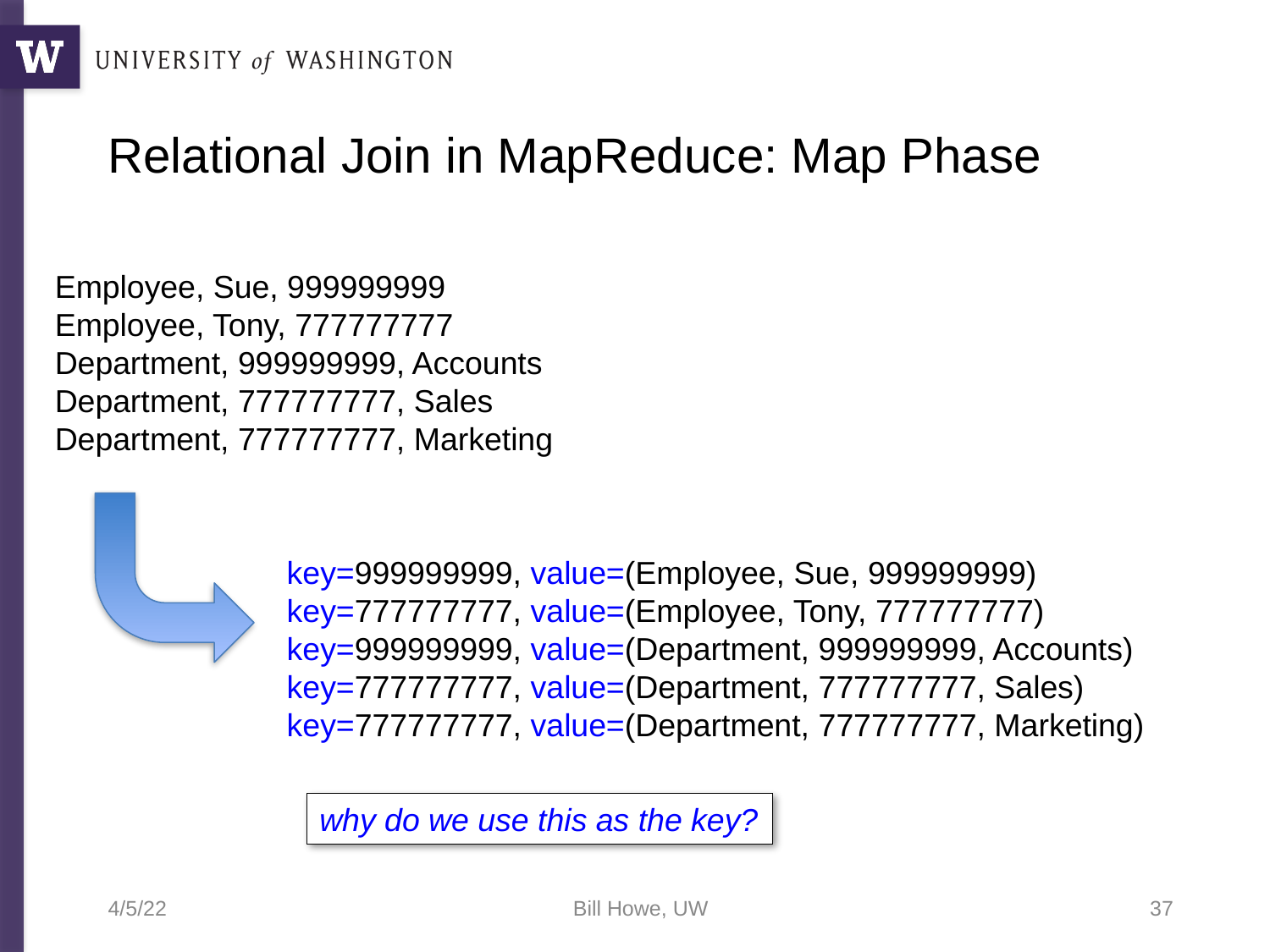

# Relational Join in MapReduce: Map Phase
Employee, Sue, 999999999
Employee, Tony, 777777777
Department, 999999999, Accounts
Department, 777777777, Sales
Department, 777777777, Marketing

key=999999999, value=(Employee, Sue, 999999999)
key=777777777, value=(Employee, Tony, 777777777)
key=999999999, value=(Department, 999999999, Accounts)
key=777777777, value=(Department, 777777777, Sales)
key=777777777, value=(Department, 777777777, Marketing)
why do we use this as the key?
4/5/22
Bill Howe, UW
37